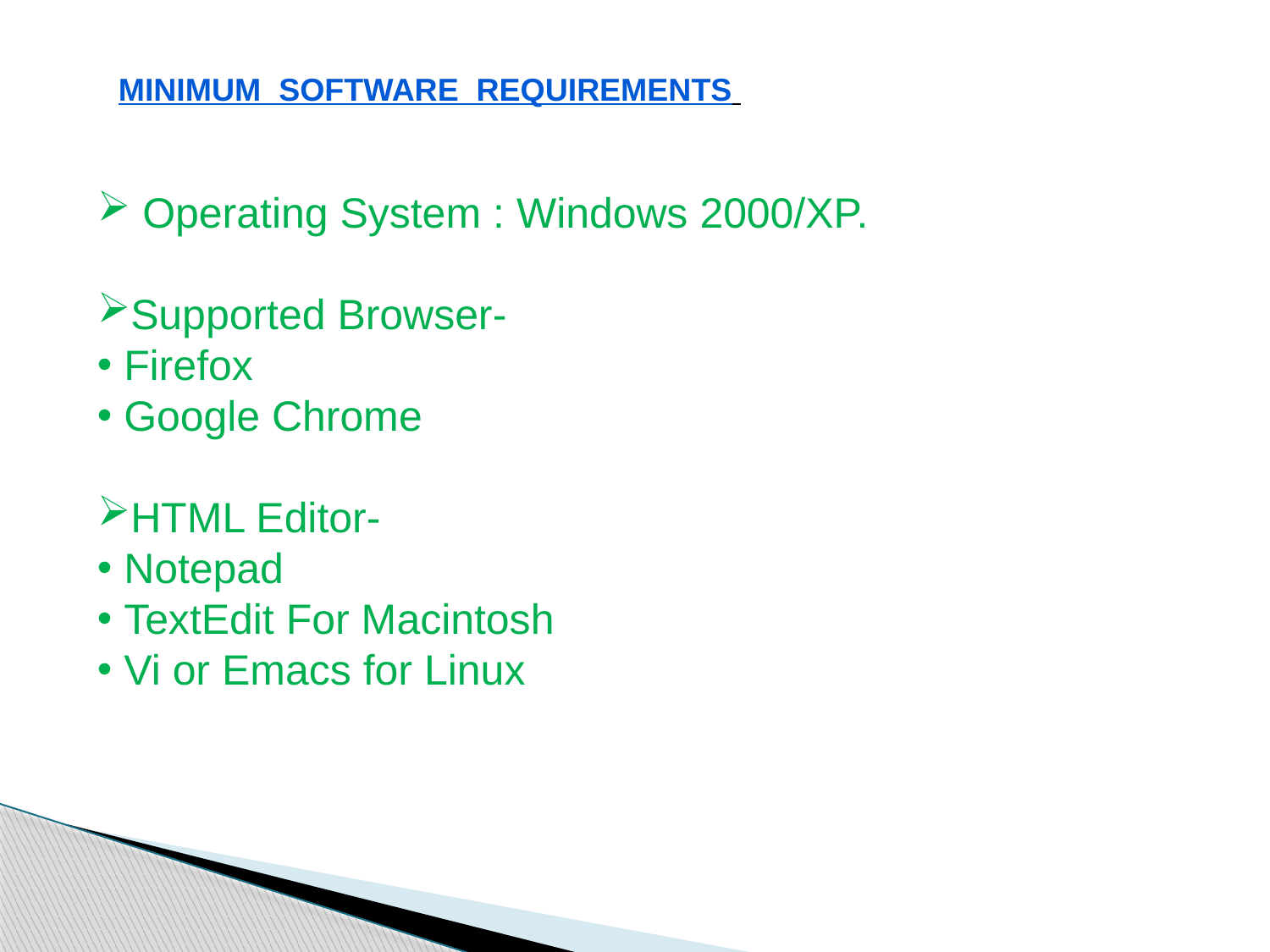

MINIMUM  SOFTWARE  requirements
 Operating System : Windows 2000/XP.

Supported Browser-
 Firefox
 Google Chrome

HTML Editor-
 Notepad
 TextEdit For Macintosh
 Vi or Emacs for Linux